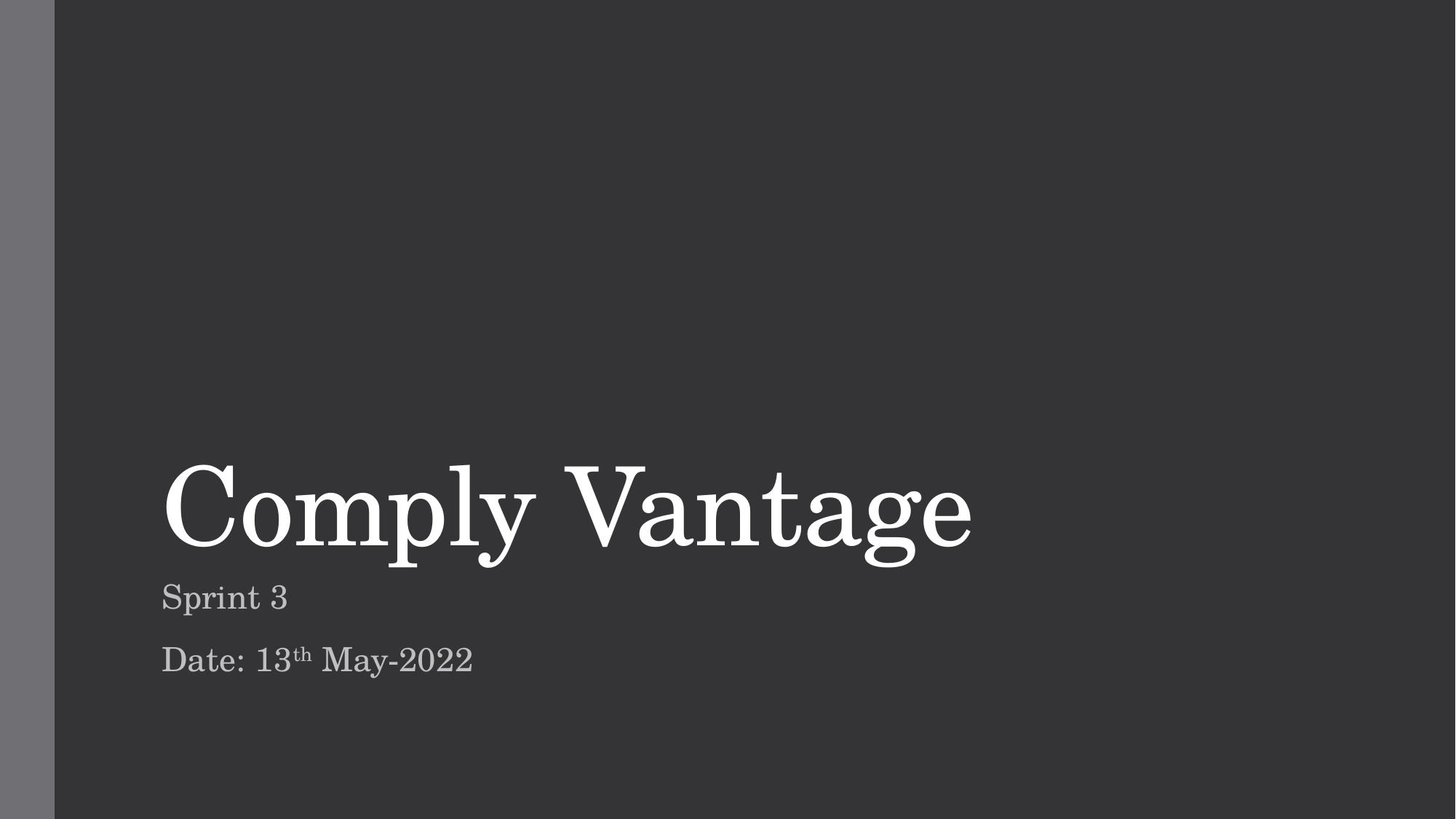

# Comply Vantage
Sprint 3
Date: 13th May-2022